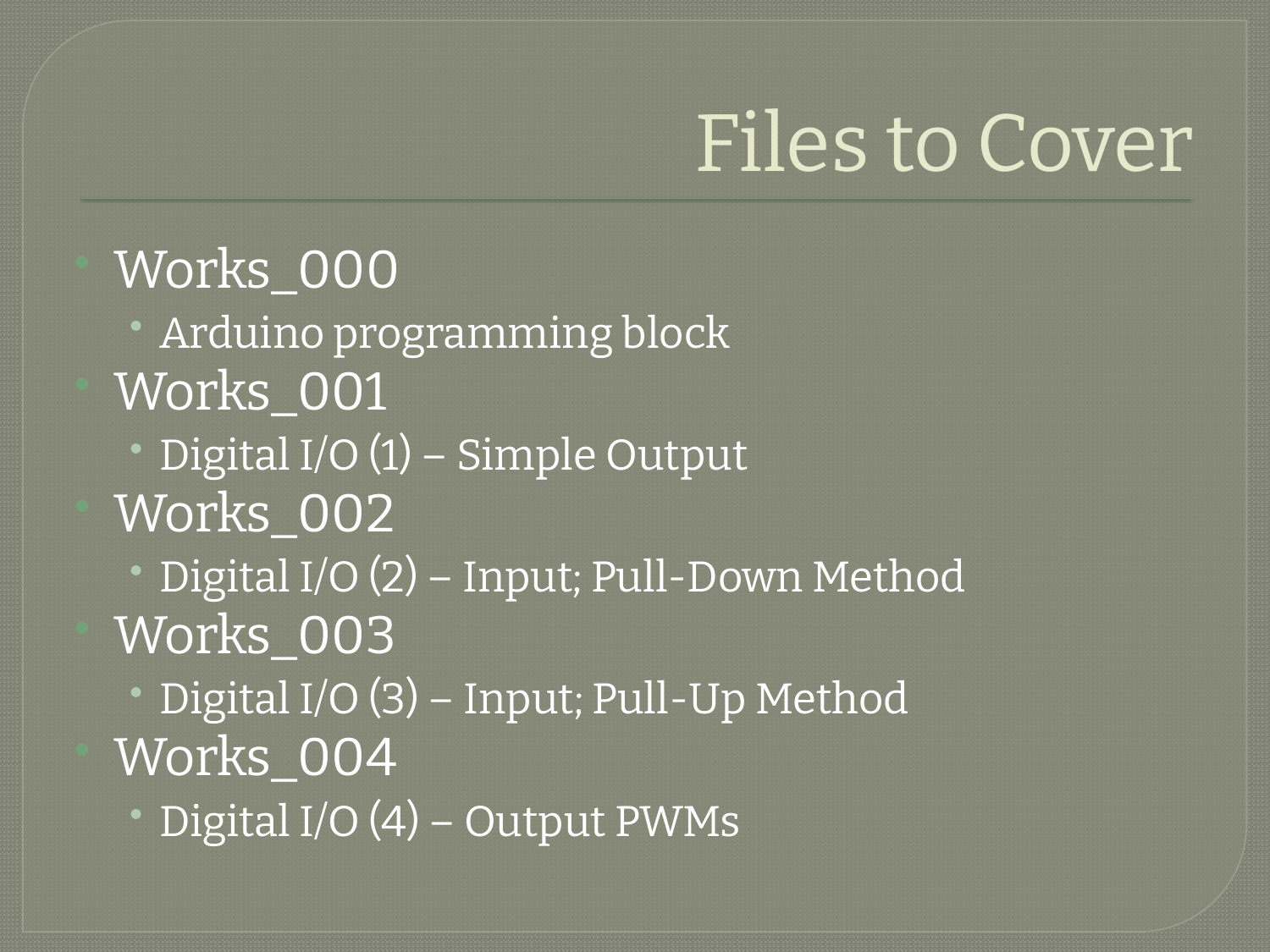

# Files to Cover
Works_000
Arduino programming block
Works_001
Digital I/O (1) – Simple Output
Works_002
Digital I/O (2) – Input; Pull-Down Method
Works_003
Digital I/O (3) – Input; Pull-Up Method
Works_004
Digital I/O (4) – Output PWMs